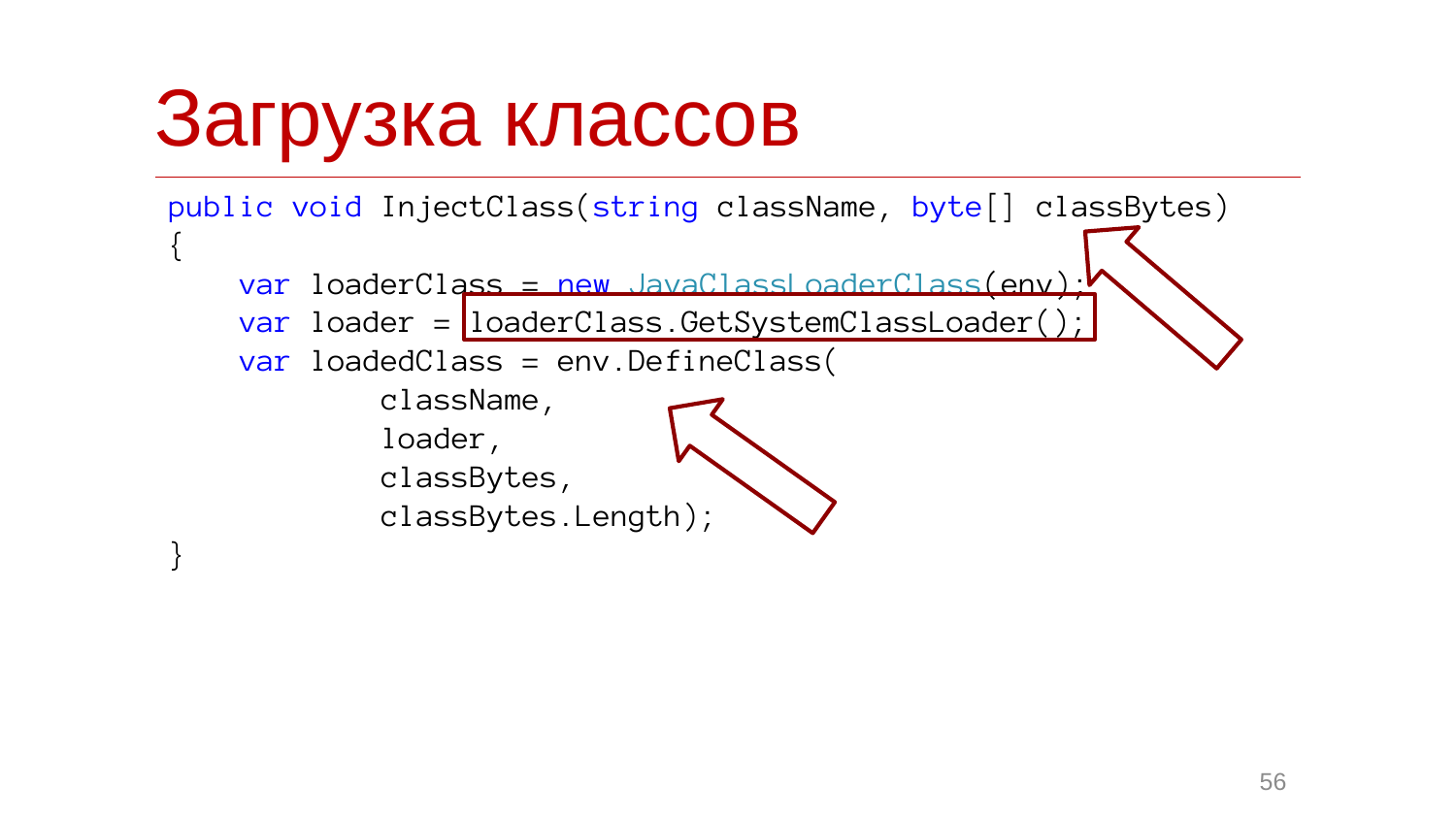

| Загрузка классов |
| --- |
public void InjectClass(string className, byte[] classBytes)
{
    var loaderClass = new JavaClassLoaderClass(env);
    var loader = loaderClass.GetSystemClassLoader();
    var loadedClass = env.DefineClass(
            className,
            loader,
            classBytes,
            classBytes.Length);
}

56